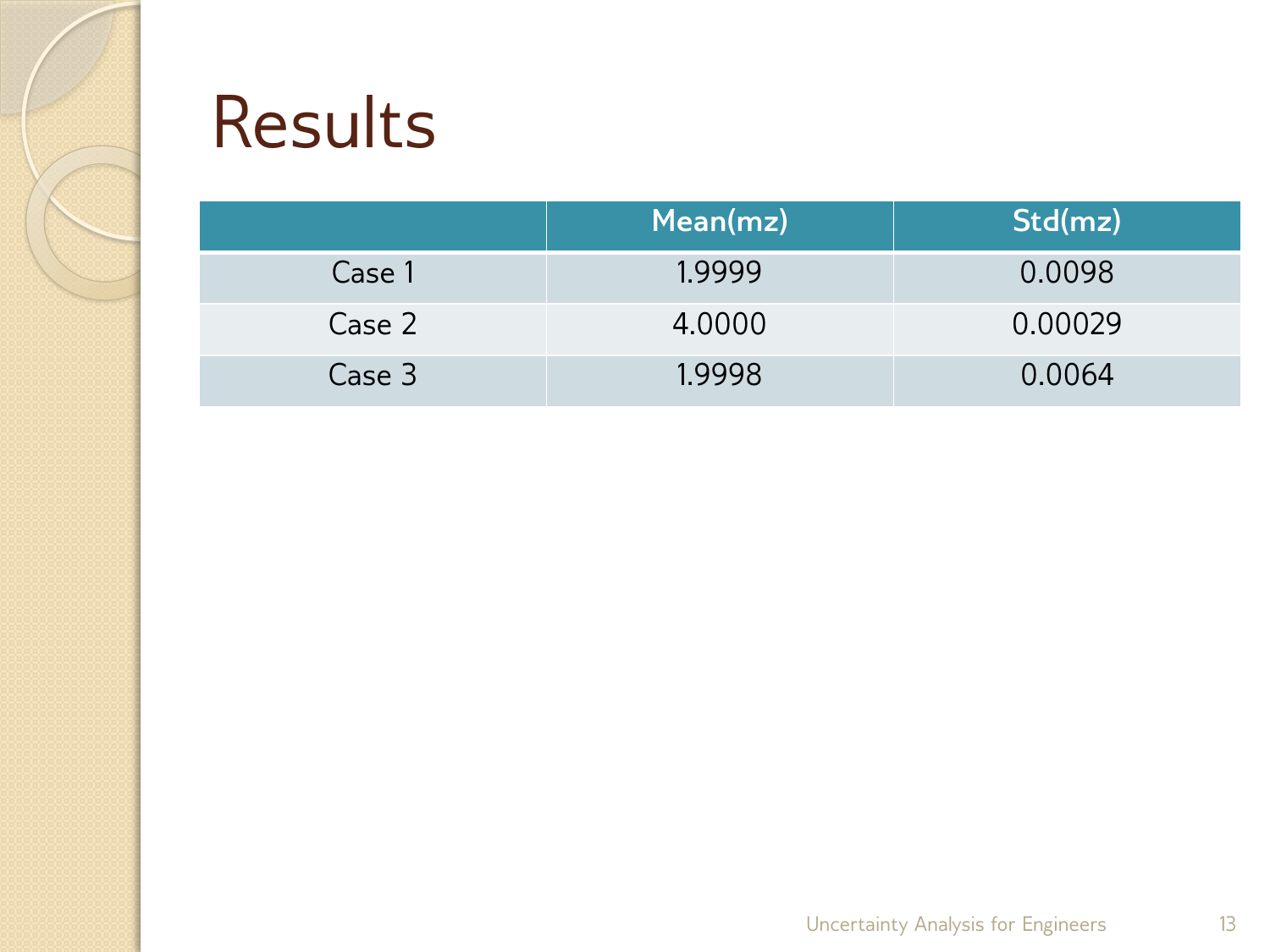

# Results
|  | Mean(mz) | Std(mz) |
| --- | --- | --- |
| Case 1 | 1.9999 | 0.0098 |
| Case 2 | 4.0000 | 0.00029 |
| Case 3 | 1.9998 | 0.0064 |
Uncertainty Analysis for Engineers
13